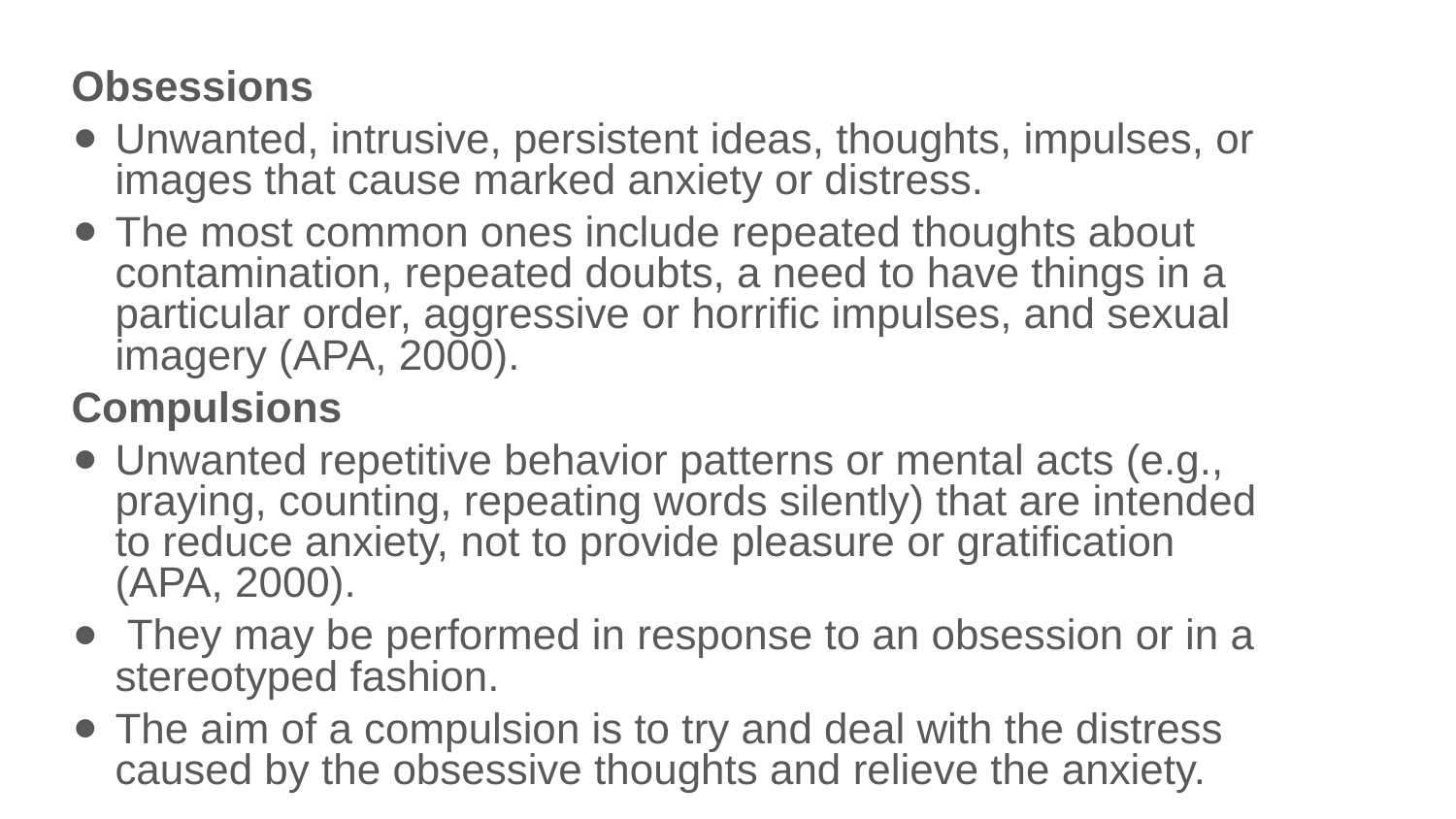

Obsessions
Unwanted, intrusive, persistent ideas, thoughts, impulses, or images that cause marked anxiety or distress.
The most common ones include repeated thoughts about contamination, repeated doubts, a need to have things in a particular order, aggressive or horrific impulses, and sexual imagery (APA, 2000).
Compulsions
Unwanted repetitive behavior patterns or mental acts (e.g., praying, counting, repeating words silently) that are intended to reduce anxiety, not to provide pleasure or gratification (APA, 2000).
 They may be performed in response to an obsession or in a stereotyped fashion.
The aim of a compulsion is to try and deal with the distress caused by the obsessive thoughts and relieve the anxiety.